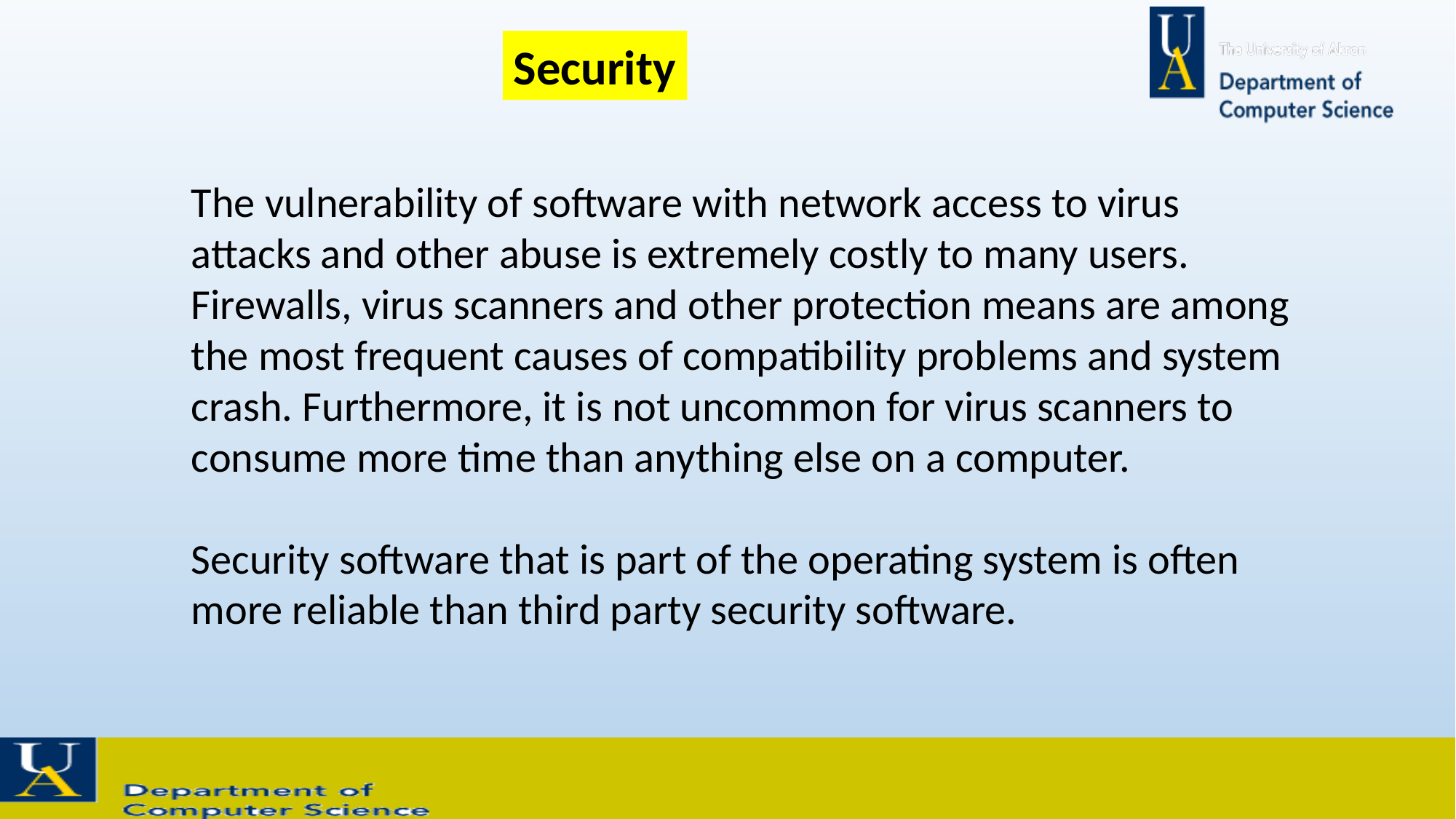

Security

The vulnerability of software with network access to virus attacks and other abuse is extremely costly to many users. Firewalls, virus scanners and other protection means are among the most frequent causes of compatibility problems and system crash. Furthermore, it is not uncommon for virus scanners to consume more time than anything else on a computer.

Security software that is part of the operating system is often more reliable than third party security software.